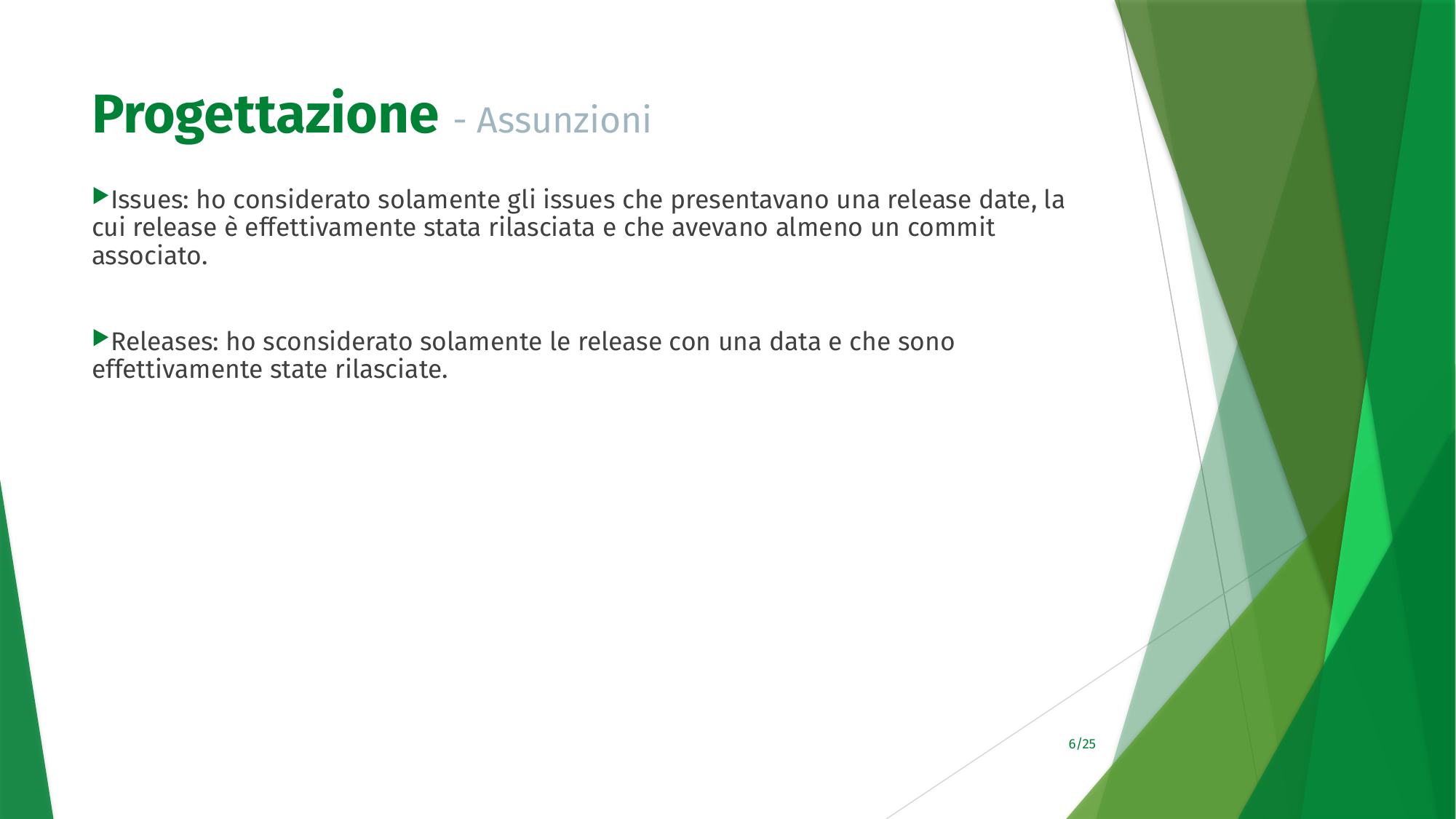

Progettazione - Assunzioni
Issues: ho considerato solamente gli issues che presentavano una release date, la cui release è effettivamente stata rilasciata e che avevano almeno un commit associato.

Releases: ho sconsiderato solamente le release con una data e che sono effettivamente state rilasciate.
6/25